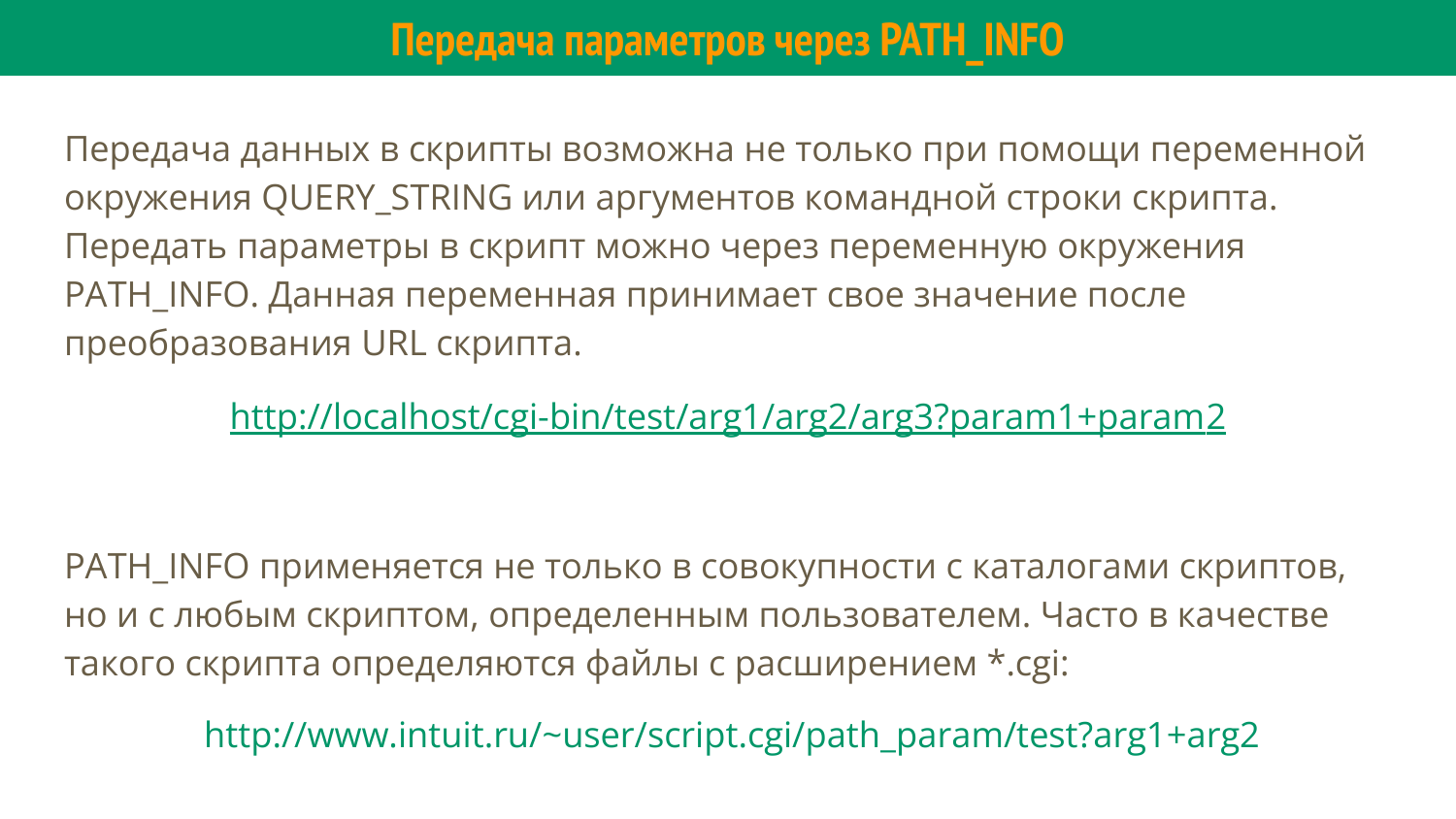

Передача параметров через PATH_INFO

Передача данных в скрипты возможна не только при помощи переменной окружения QUERY_STRING или аргументов командной строки скрипта. Передать параметры в скрипт можно через переменную окружения PATH_INFO. Данная переменная принимает свое значение после преобразования URL скрипта.
http://localhost/cgi-bin/test/arg1/arg2/arg3?param1+param2

PATH_INFO применяется не только в совокупности с каталогами скриптов, но и с любым скриптом, определенным пользователем. Часто в качестве такого скрипта определяются файлы с расширением *.cgi:
 http://www.intuit.ru/~user/script.cgi/path_param/test?arg1+arg2